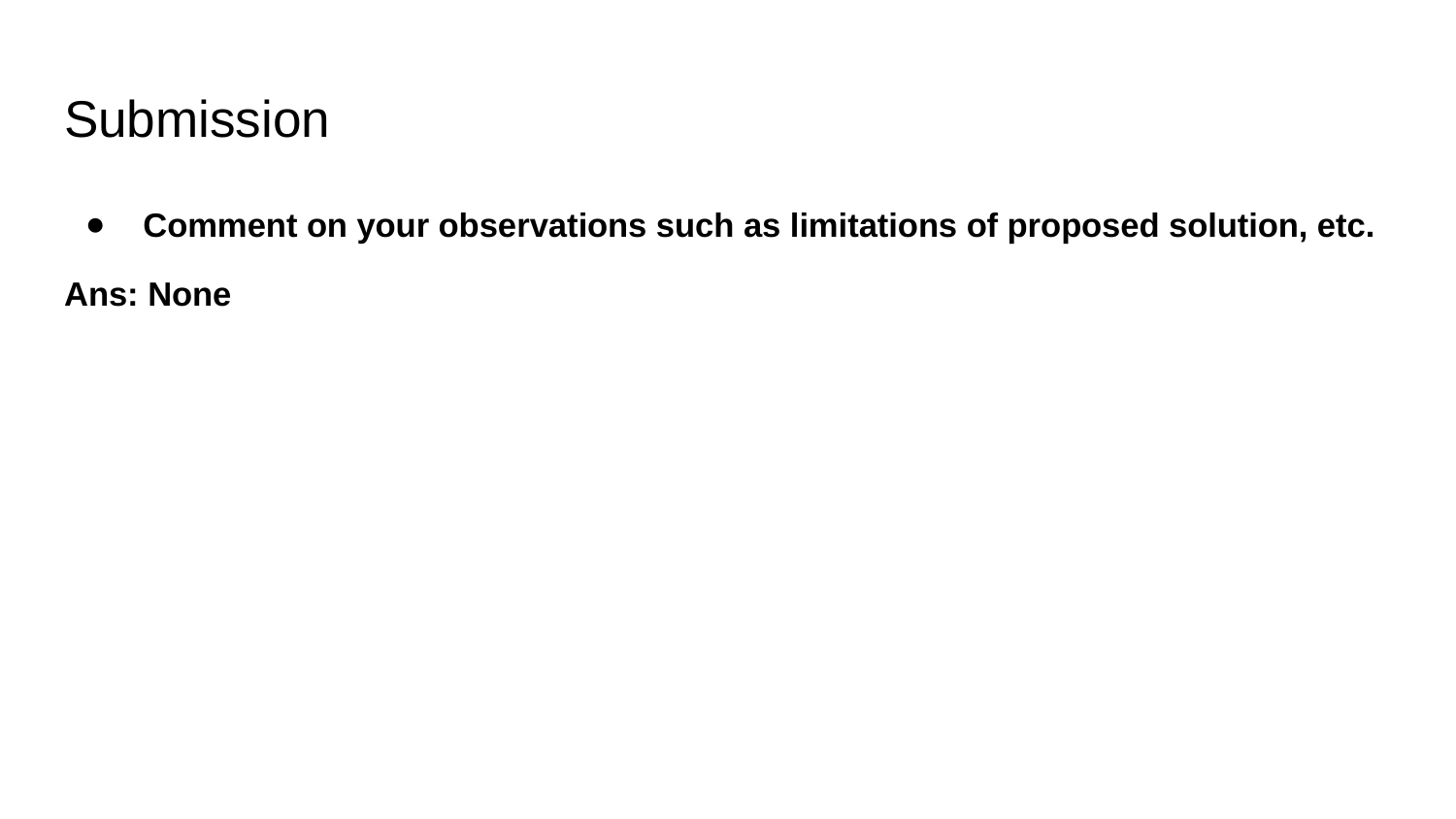

# Submission
Comment on your observations such as limitations of proposed solution, etc.
Ans: None